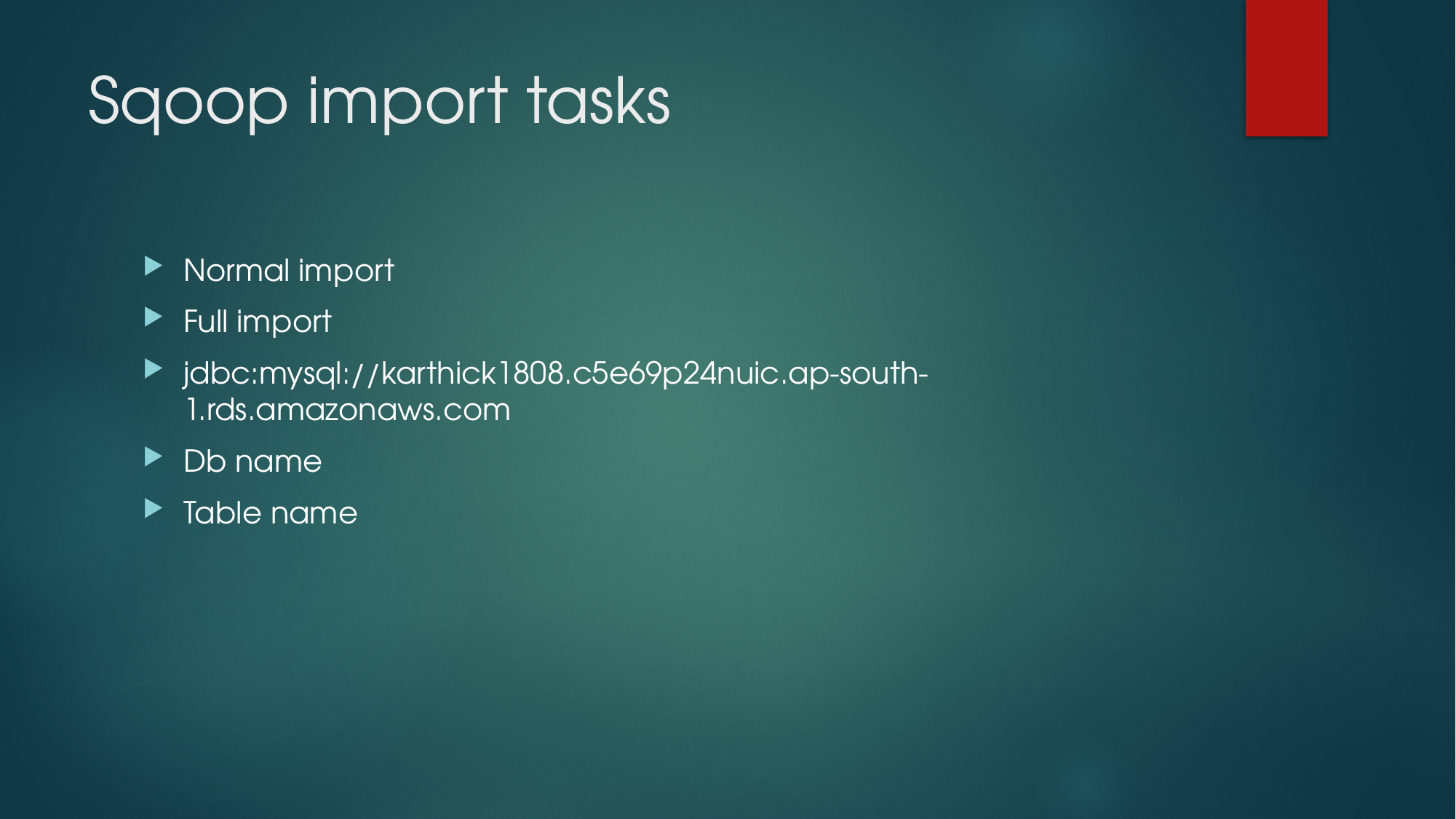

# Sqoop import tasks
Normal import
Full import
jdbc:mysql://karthick1808.c5e69p24nuic.ap-south-1.rds.amazonaws.com
Db name
Table name